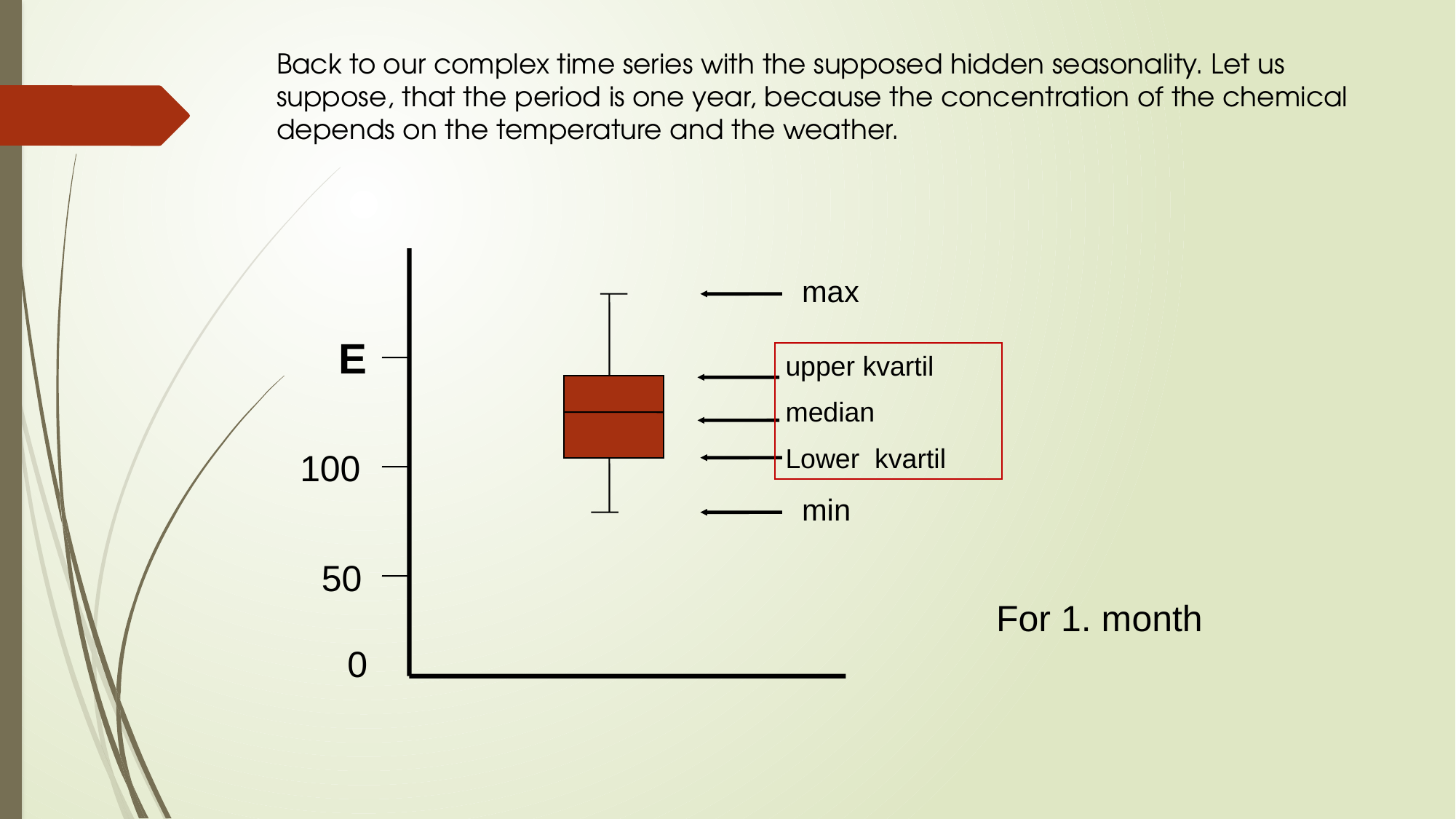

Back to our complex time series with the supposed hidden seasonality. Let us suppose, that the period is one year, because the concentration of the chemical depends on the temperature and the weather.

max

min

50

0

E
upper kvartil
median
Lower  kvartil
100
For 1. month